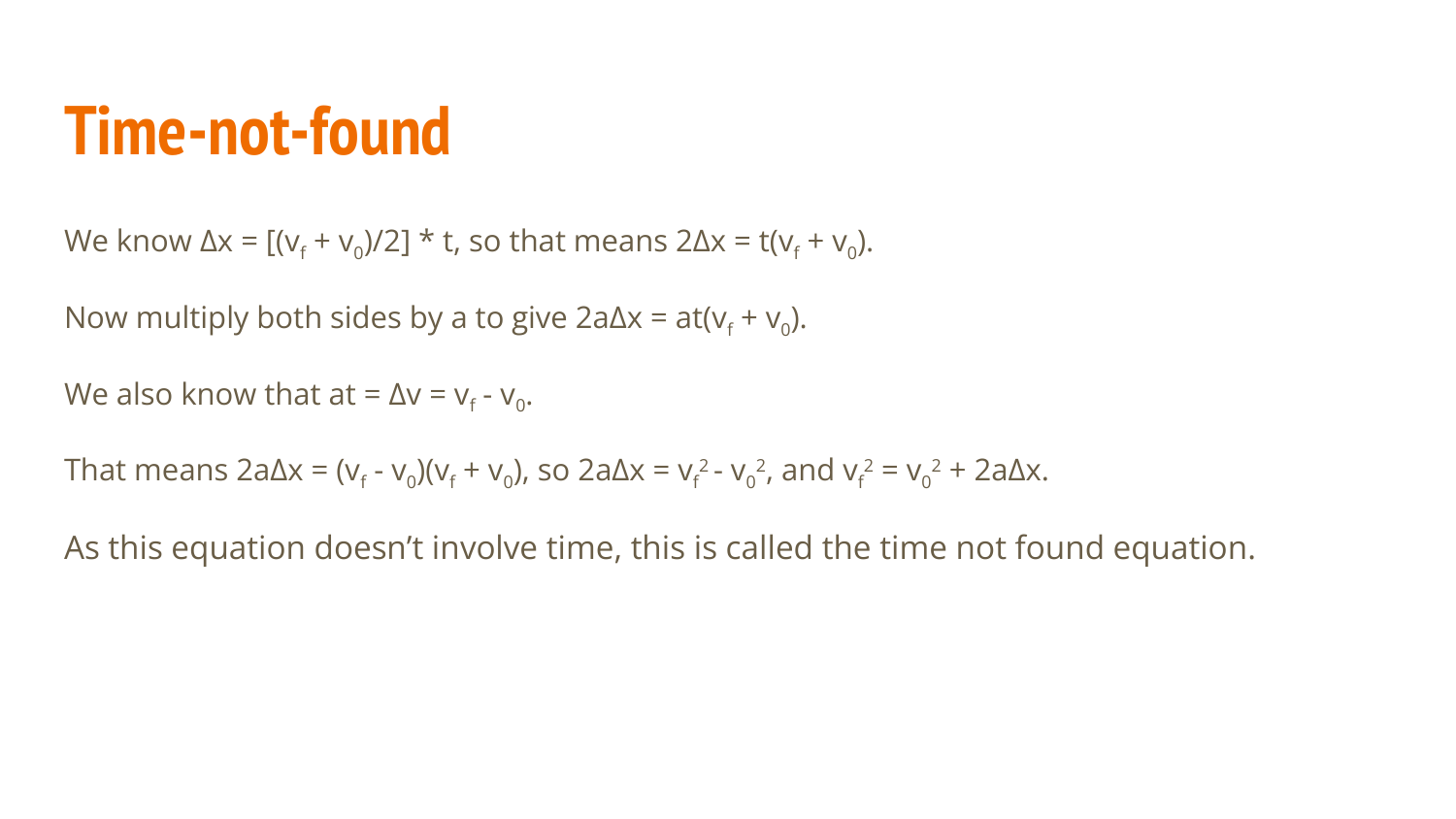

# Time-not-found
We know Δx = [(vf + v0)/2] * t, so that means 2Δx = t(vf + v0).
Now multiply both sides by a to give 2aΔx = at(vf + v0).
We also know that at = Δv = vf - v0.
That means 2aΔx = (vf - v0)(vf + v0), so 2aΔx = vf2 - v02, and vf2 = v02 + 2aΔx.
As this equation doesn’t involve time, this is called the time not found equation.